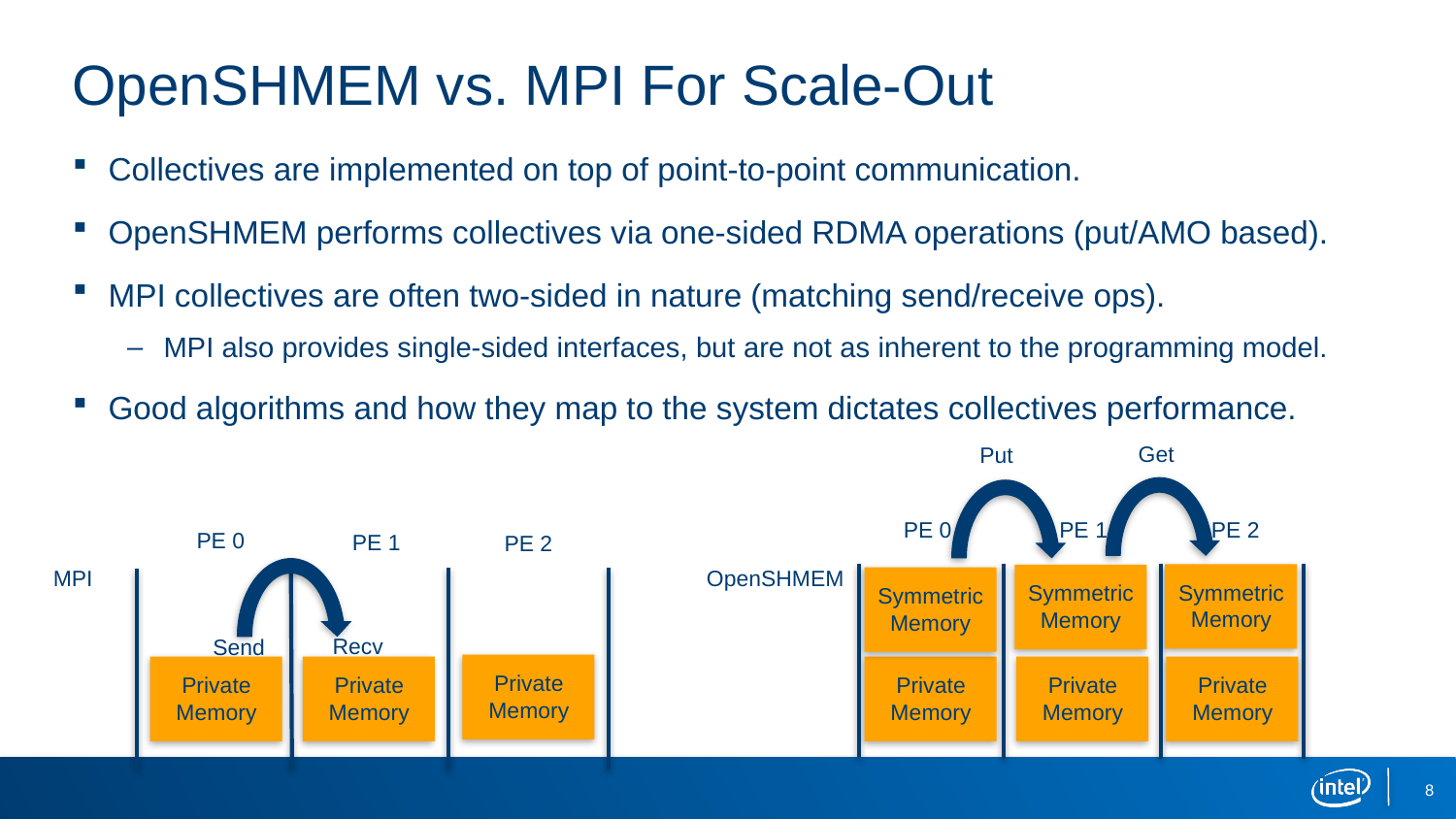

# OpenSHMEM vs. MPI For Scale-Out
Collectives are implemented on top of point-to-point communication.
OpenSHMEM performs collectives via one-sided RDMA operations (put/AMO based).
MPI collectives are often two-sided in nature (matching send/receive ops).
MPI also provides single-sided interfaces, but are not as inherent to the programming model.
Good algorithms and how they map to the system dictates collectives performance.

Get
Put

PE 0
PE 1
PE 2
PE 0
PE 1
PE 2

MPI
OpenSHMEM

Symmetric Memory
Symmetric Memory
Symmetric Memory
Recv
Send

Private Memory
Private Memory
Private Memory
Private Memory
Private Memory
Private Memory
8